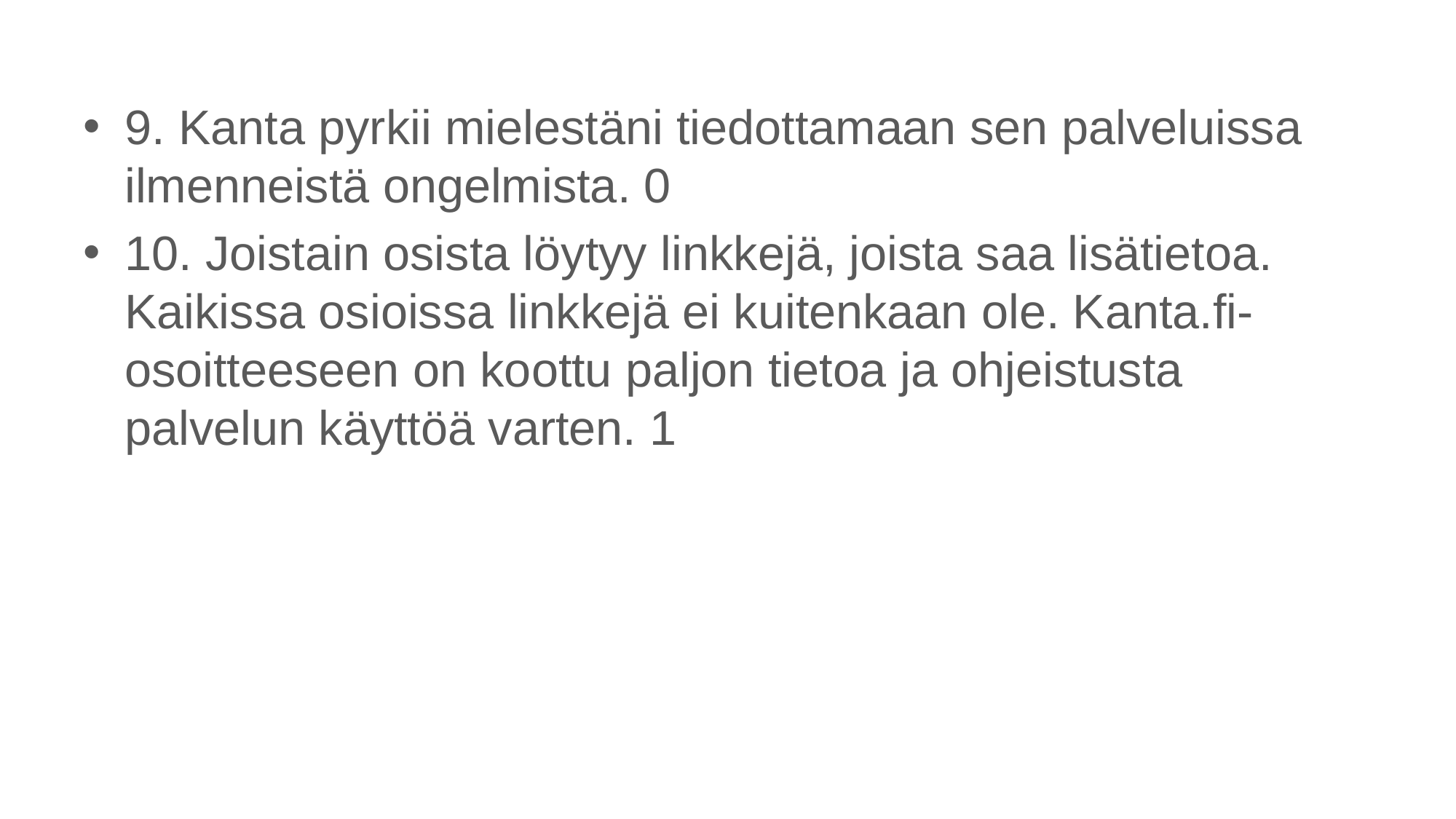

9. Kanta pyrkii mielestäni tiedottamaan sen palveluissa ilmenneistä ongelmista. 0
10. Joistain osista löytyy linkkejä, joista saa lisätietoa. Kaikissa osioissa linkkejä ei kuitenkaan ole. Kanta.fi-osoitteeseen on koottu paljon tietoa ja ohjeistusta palvelun käyttöä varten. 1